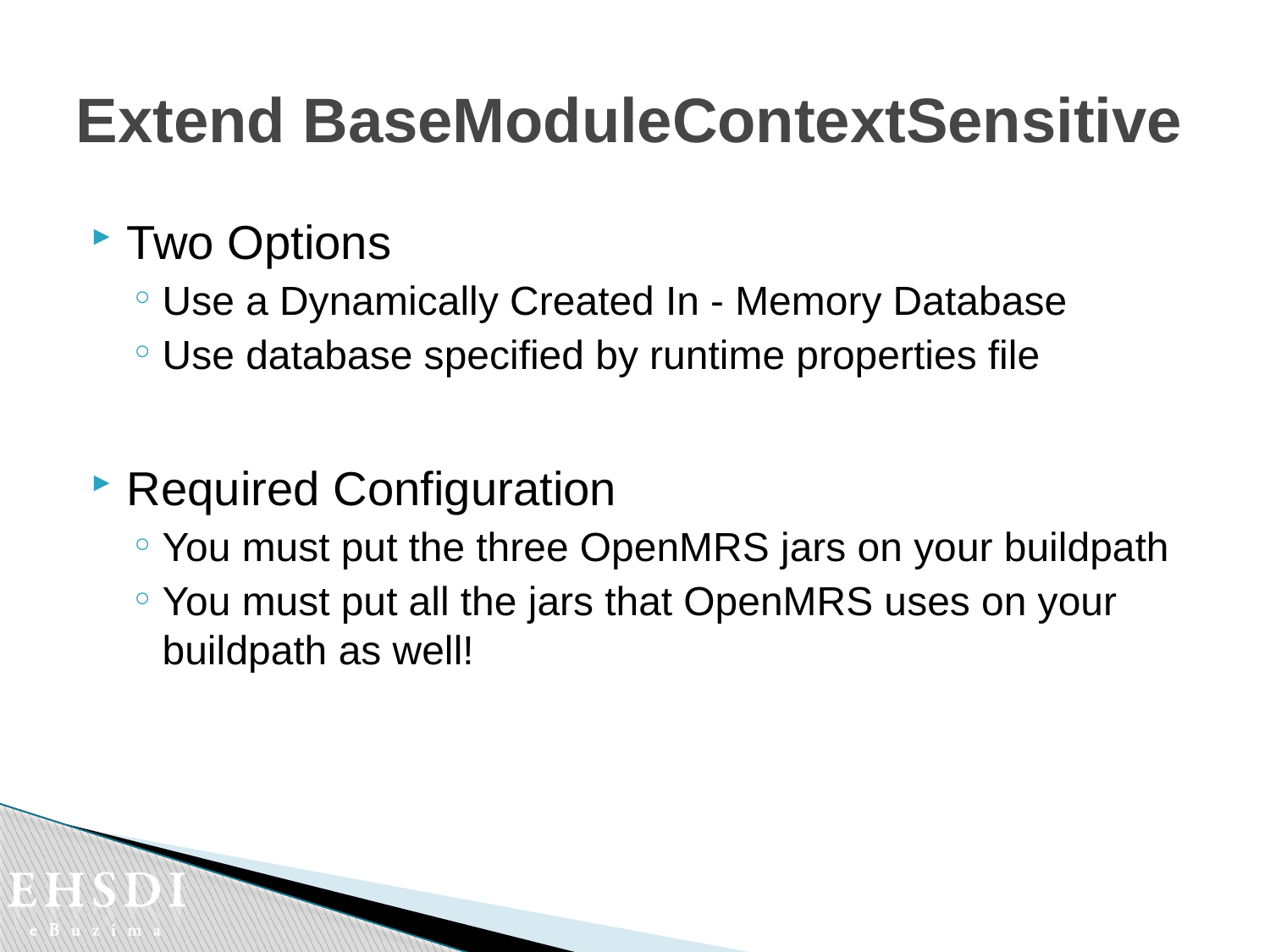

# Extend BaseModuleContextSensitive
Two Options
Use a Dynamically Created In - Memory Database
Use database specified by runtime properties file

Required Configuration
You must put the three OpenMRS jars on your buildpath
You must put all the jars that OpenMRS uses on your buildpath as well!